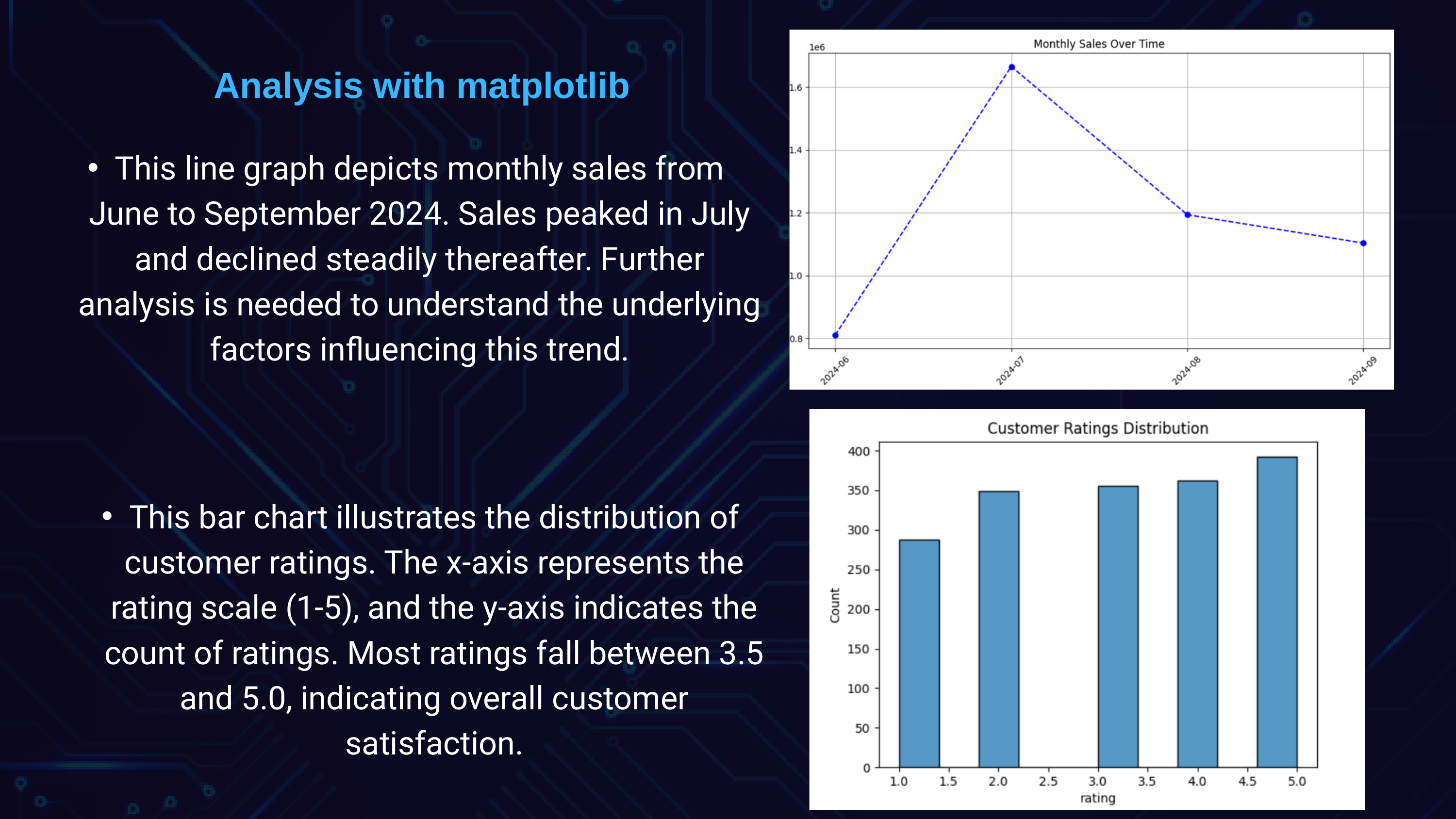

Analysis with matplotlib
This line graph depicts monthly sales from June to September 2024. Sales peaked in July and declined steadily thereafter. Further analysis is needed to understand the underlying factors influencing this trend.

This bar chart illustrates the distribution of customer ratings. The x-axis represents the rating scale (1-5), and the y-axis indicates the count of ratings. Most ratings fall between 3.5 and 5.0, indicating overall customer satisfaction.